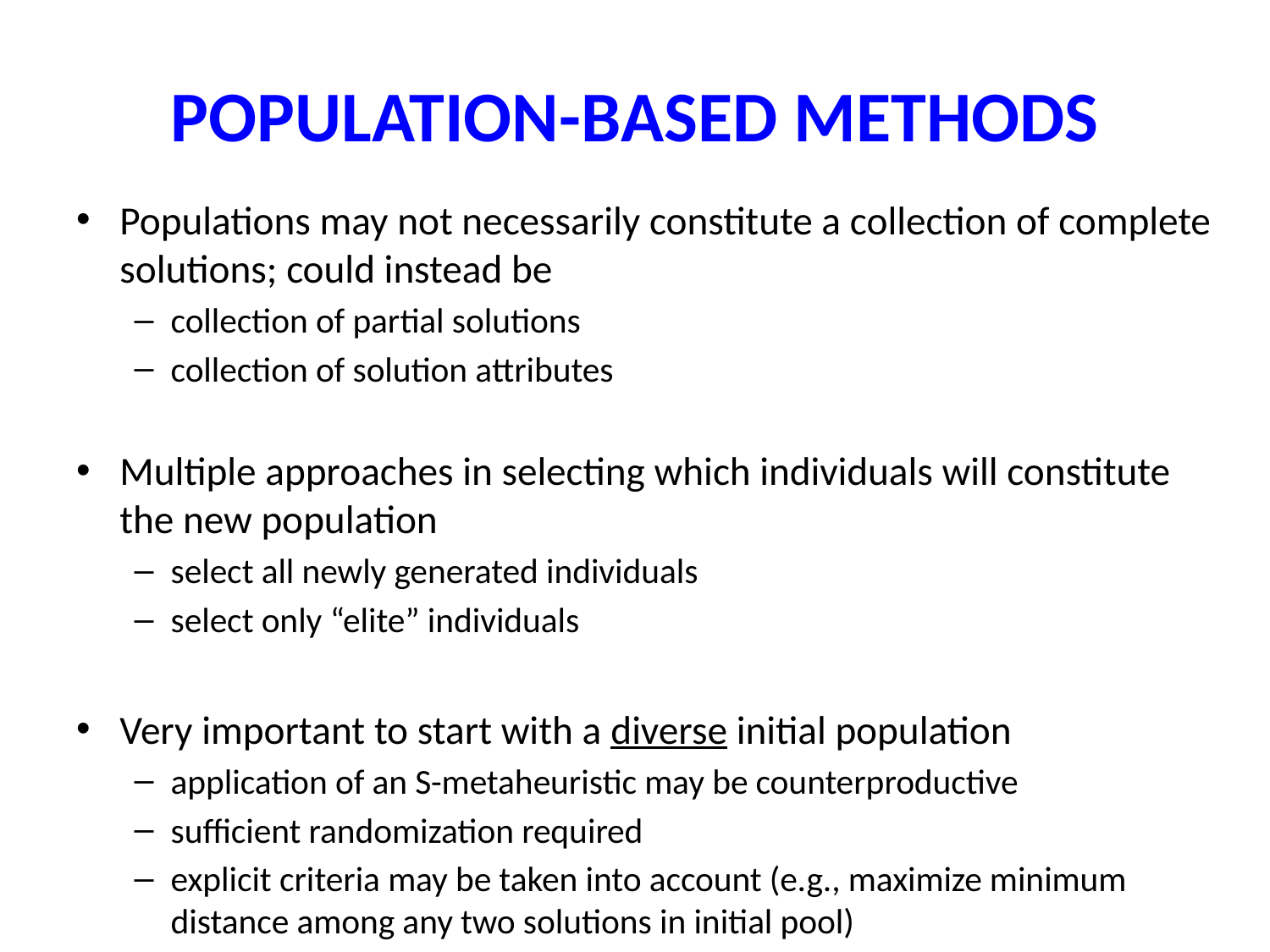

# POPULATION-BASED METHODS
Populations may not necessarily constitute a collection of complete solutions; could instead be
collection of partial solutions
collection of solution attributes

Multiple approaches in selecting which individuals will constitute the new population
select all newly generated individuals
select only “elite” individuals

Very important to start with a diverse initial population
application of an S-metaheuristic may be counterproductive
sufficient randomization required
explicit criteria may be taken into account (e.g., maximize minimum distance among any two solutions in initial pool)